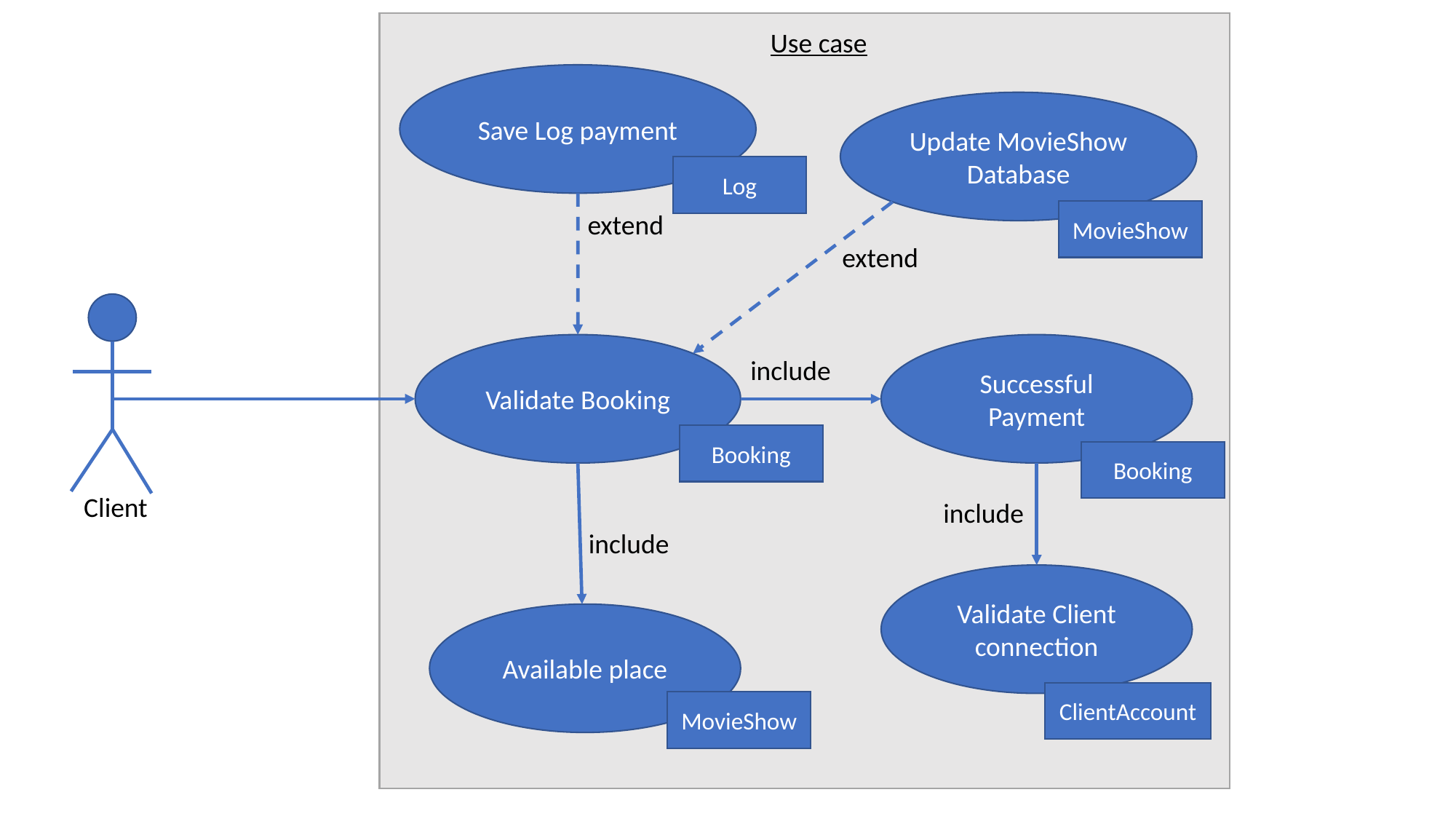

Use case
Save Log payment
Update MovieShow Database
Log
MovieShow
extend
extend

Successful Payment
Validate Booking
include
Booking
Booking
Client
include
include
Validate Client connection
Available place
ClientAccount
MovieShow